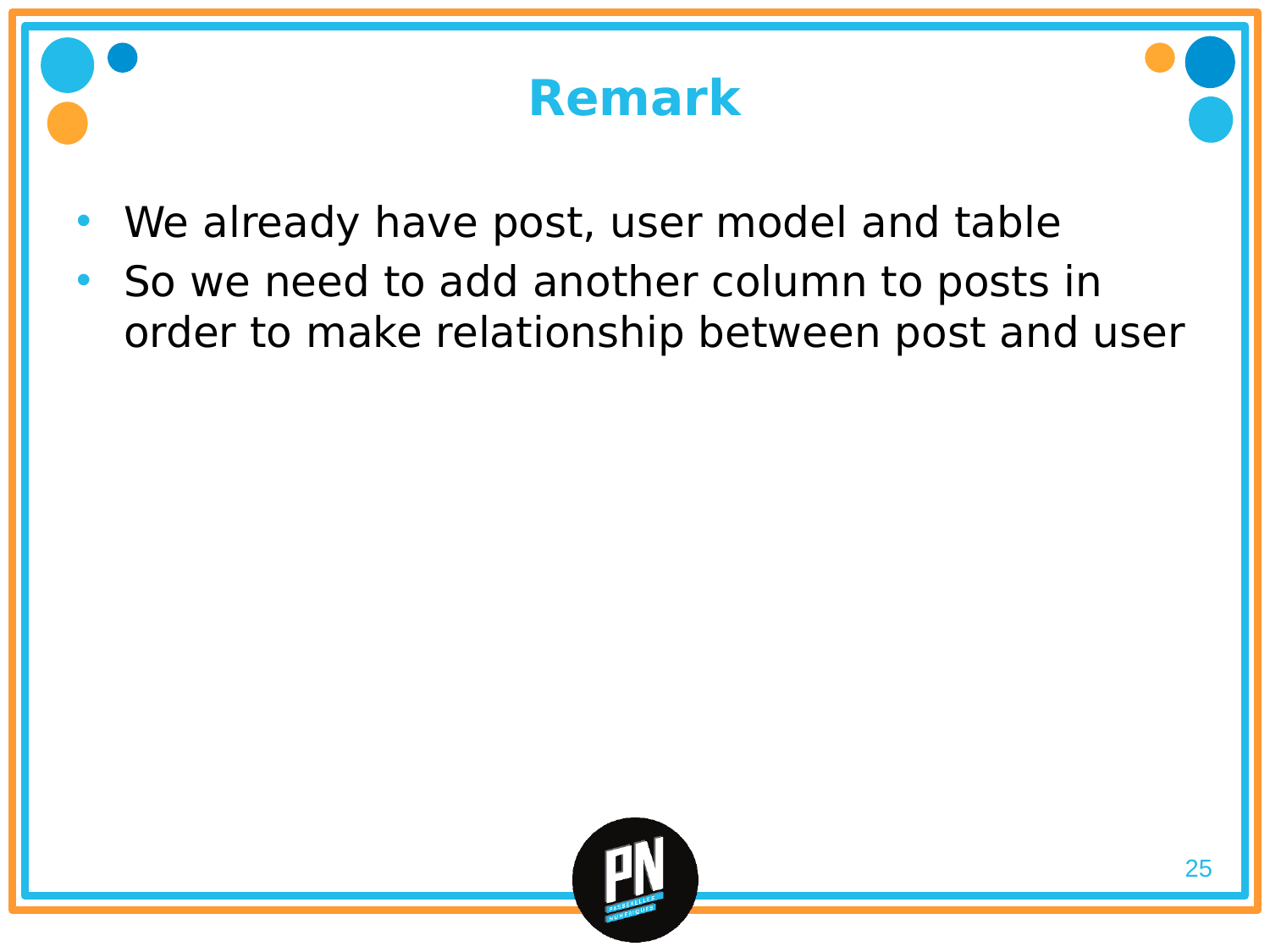

# Remark
We already have post, user model and table
So we need to add another column to posts in order to make relationship between post and user